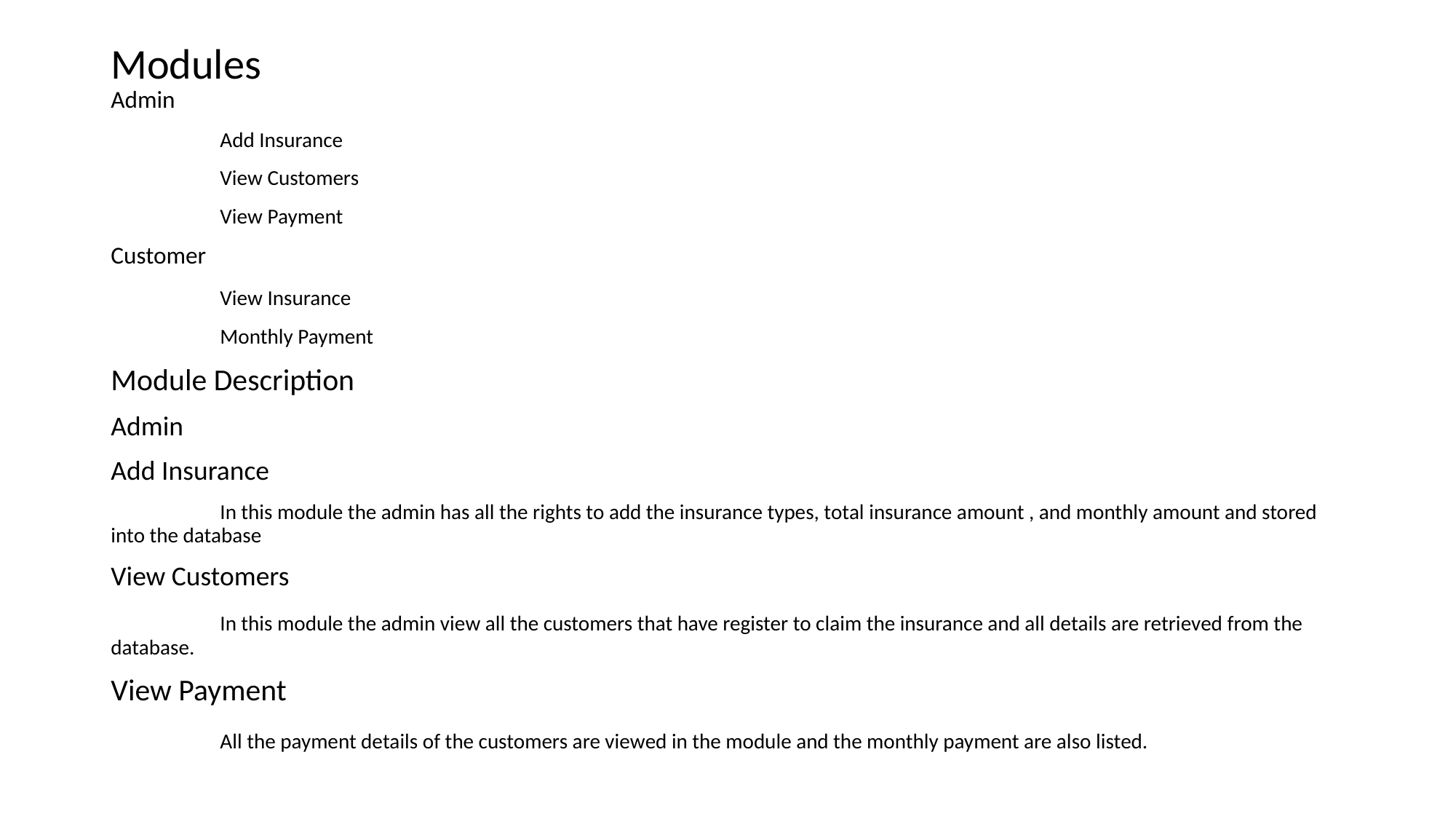

# Modules
Admin
	Add Insurance
	View Customers
	View Payment
Customer
	View Insurance
	Monthly Payment
Module Description
Admin
Add Insurance
	In this module the admin has all the rights to add the insurance types, total insurance amount , and monthly amount and stored into the database
View Customers
     	In this module the admin view all the customers that have register to claim the insurance and all details are retrieved from the database.
View Payment
	All the payment details of the customers are viewed in the module and the monthly payment are also listed.